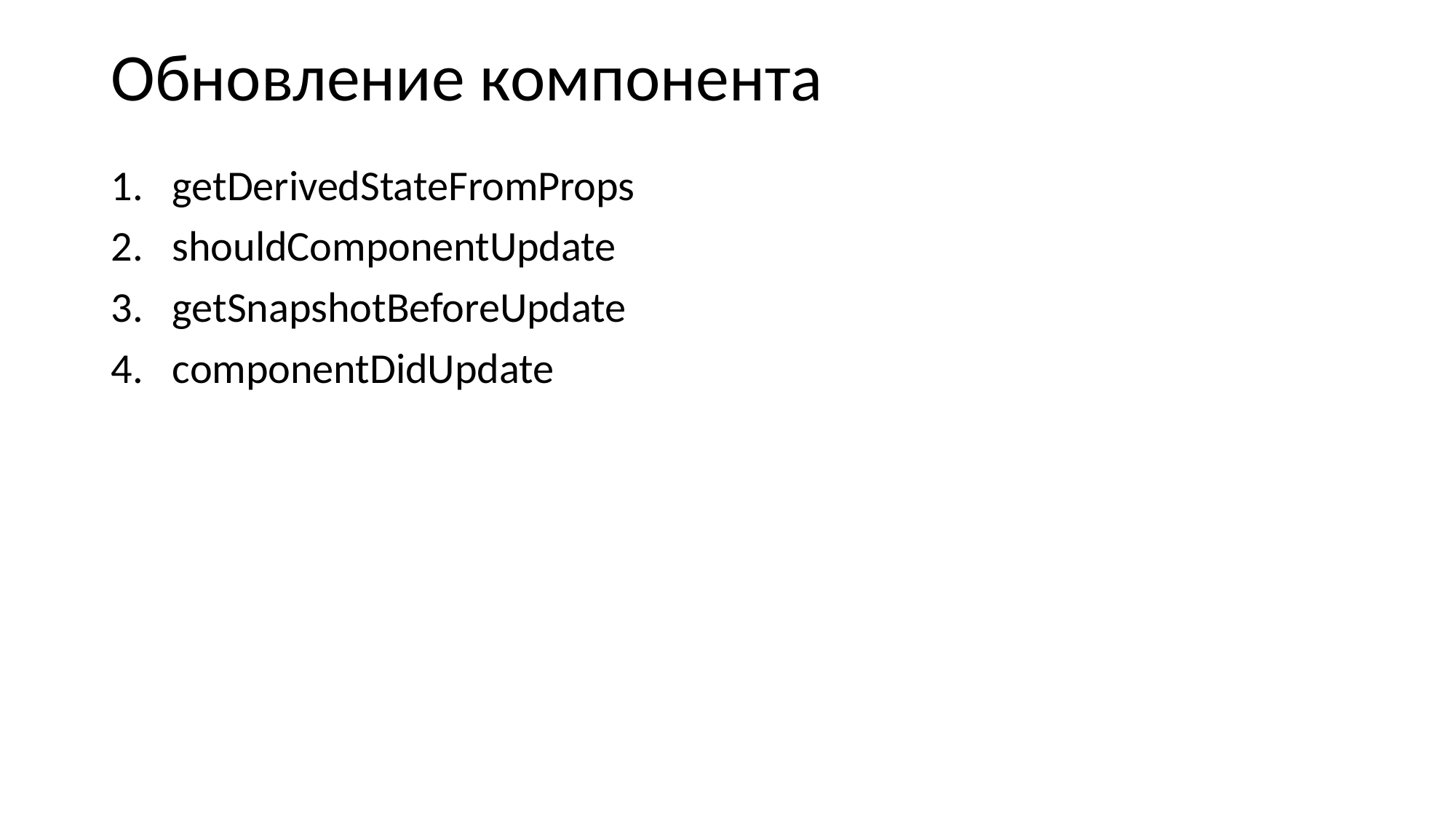

# Обновление компонента
getDerivedStateFromProps
shouldComponentUpdate
getSnapshotBeforeUpdate
componentDidUpdate